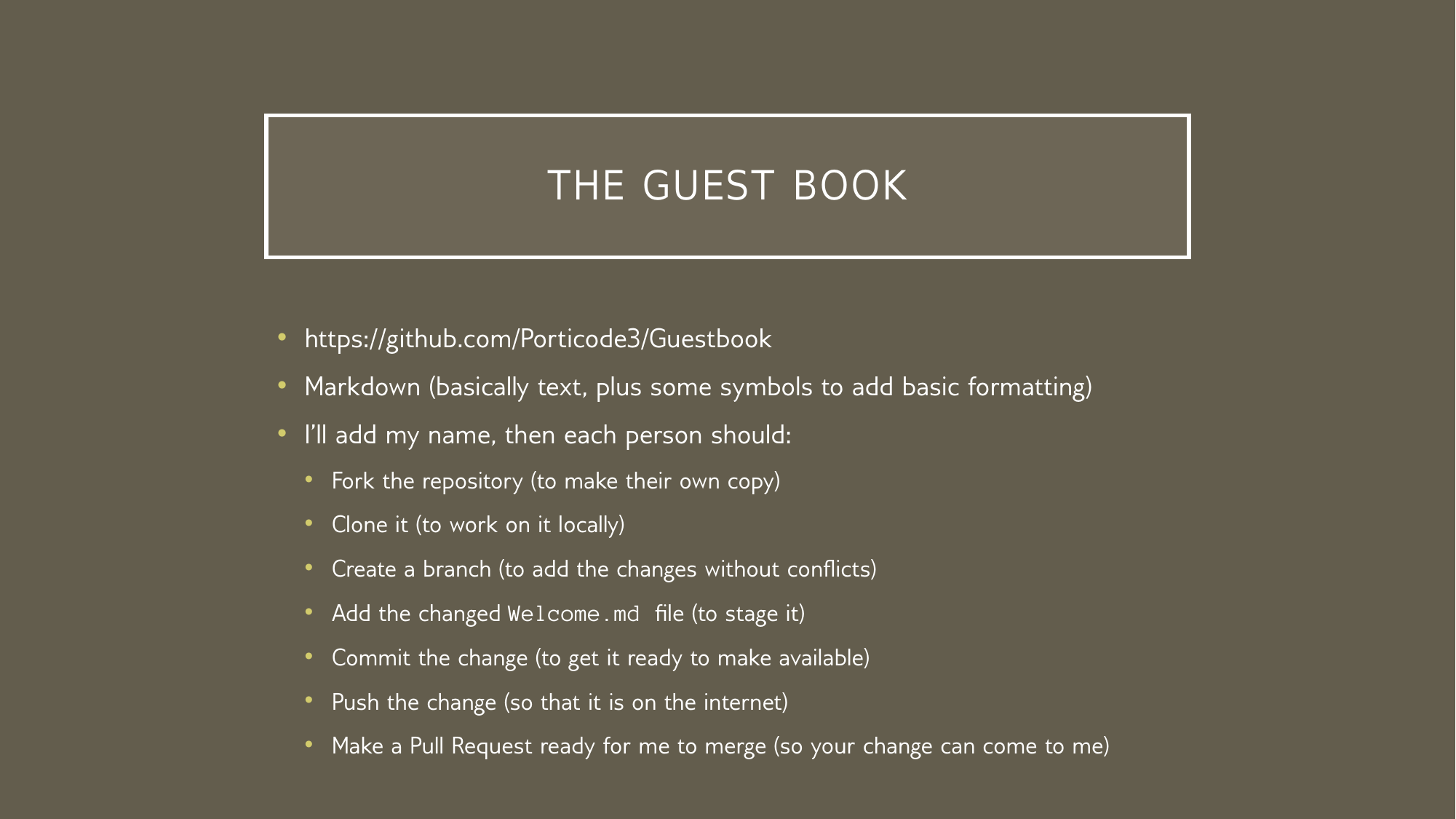

# The Guest Book
https://github.com/Porticode3/Guestbook
Markdown (basically text, plus some symbols to add basic formatting)
I’ll add my name, then each person should:
Fork the repository (to make their own copy)
Clone it (to work on it locally)
Create a branch (to add the changes without conflicts)
Add the changed Welcome.md file (to stage it)
Commit the change (to get it ready to make available)
Push the change (so that it is on the internet)
Make a Pull Request ready for me to merge (so your change can come to me)